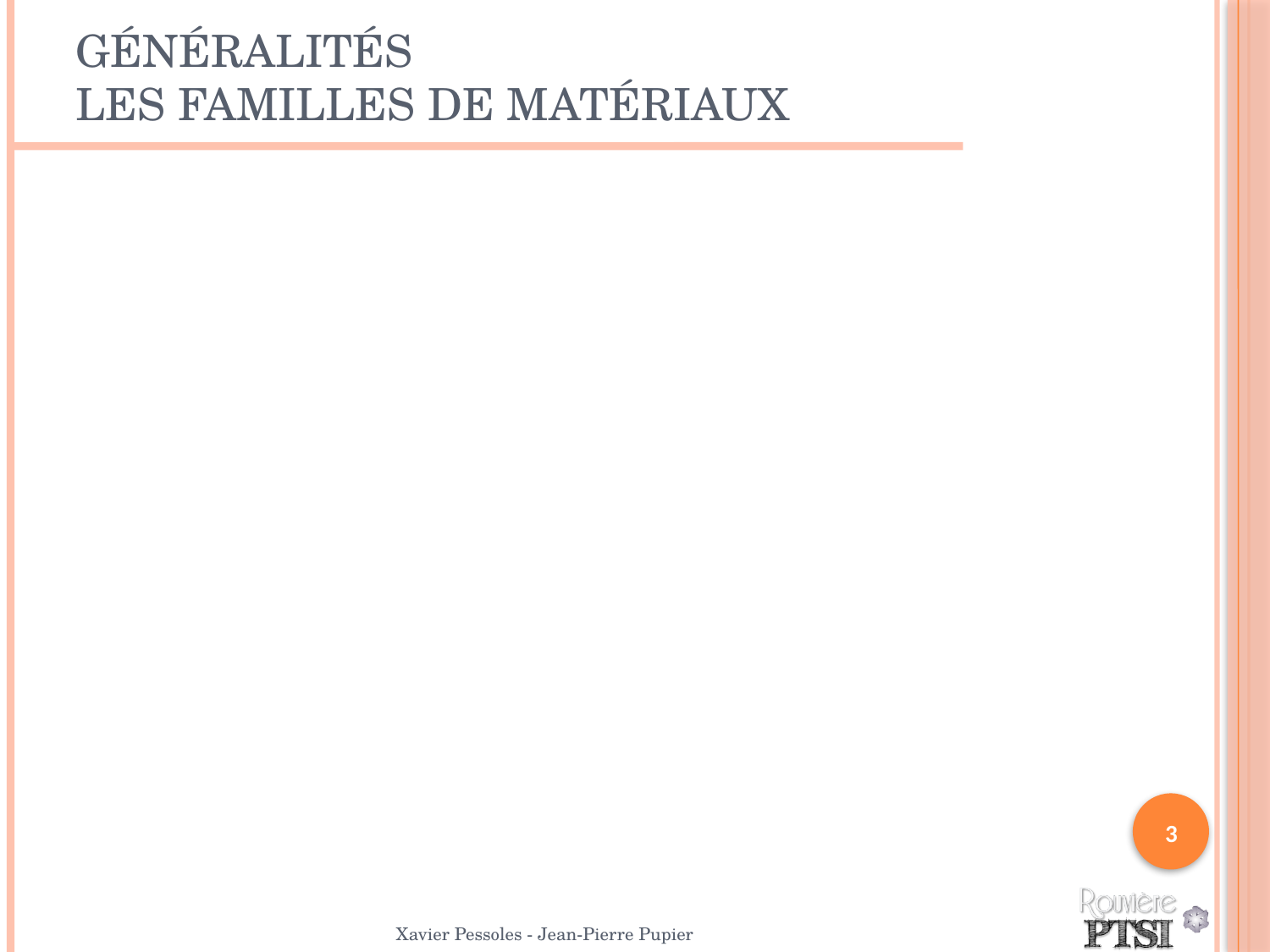

# Généralités Les familles de matériaux

3
Xavier Pessoles - Jean-Pierre Pupier